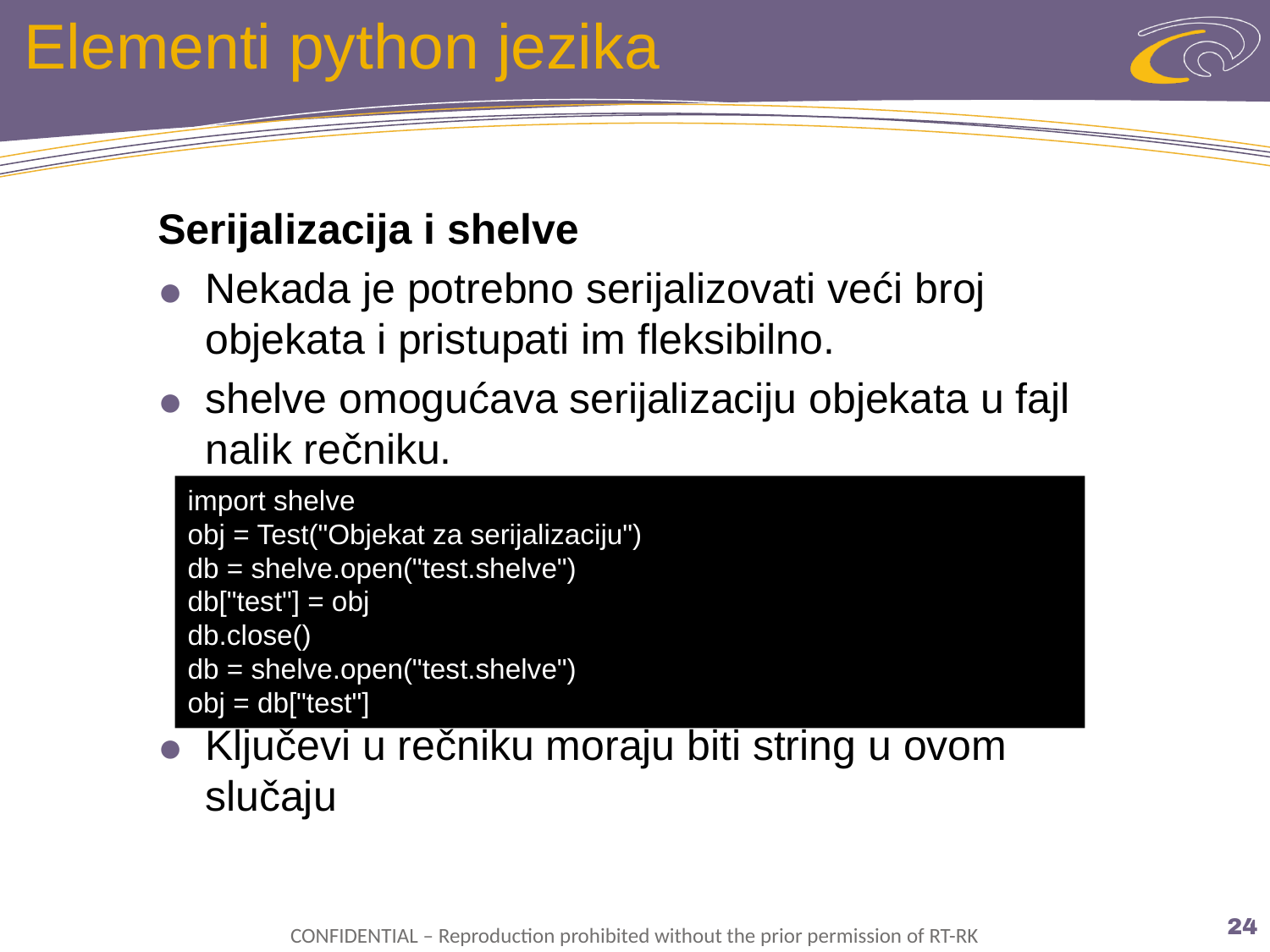

# Elementi python jezika

Serijalizacija i shelve
Nekada je potrebno serijalizovati veći broj objekata i pristupati im fleksibilno.
shelve omogućava serijalizaciju objekata u fajl nalik rečniku.

Ključevi u rečniku moraju biti string u ovom slučaju
import shelve
obj = Test("Objekat za serijalizaciju")
db = shelve.open("test.shelve")
db["test"] = obj
db.close()
db = shelve.open("test.shelve")
obj = db["test"]